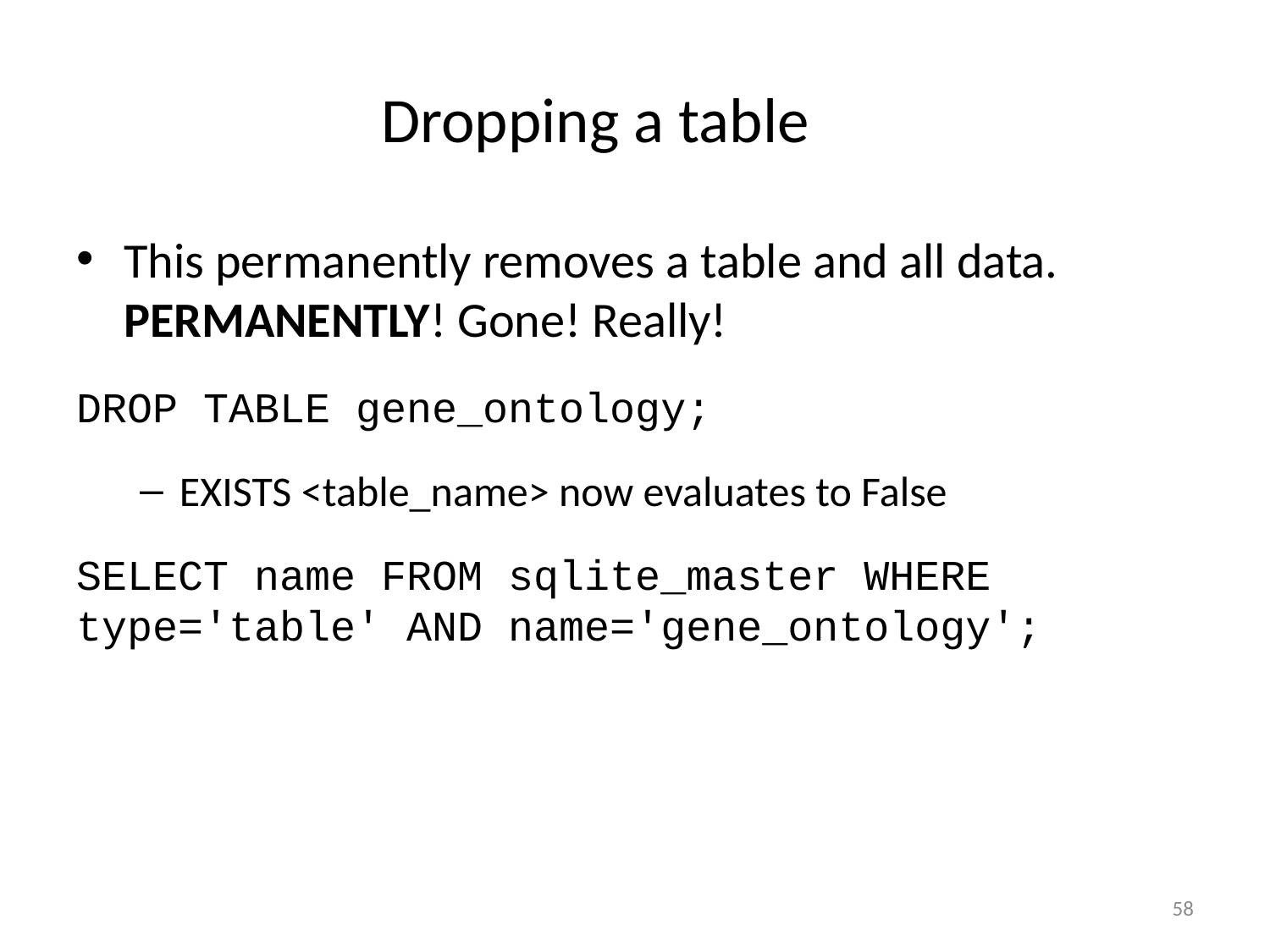

# Dropping a table
This permanently removes a table and all data.  PERMANENTLY! Gone! Really!

DROP TABLE gene_ontology;

EXISTS <table_name> now evaluates to False

SELECT name FROM sqlite_master WHERE type='table' AND name='gene_ontology';
58